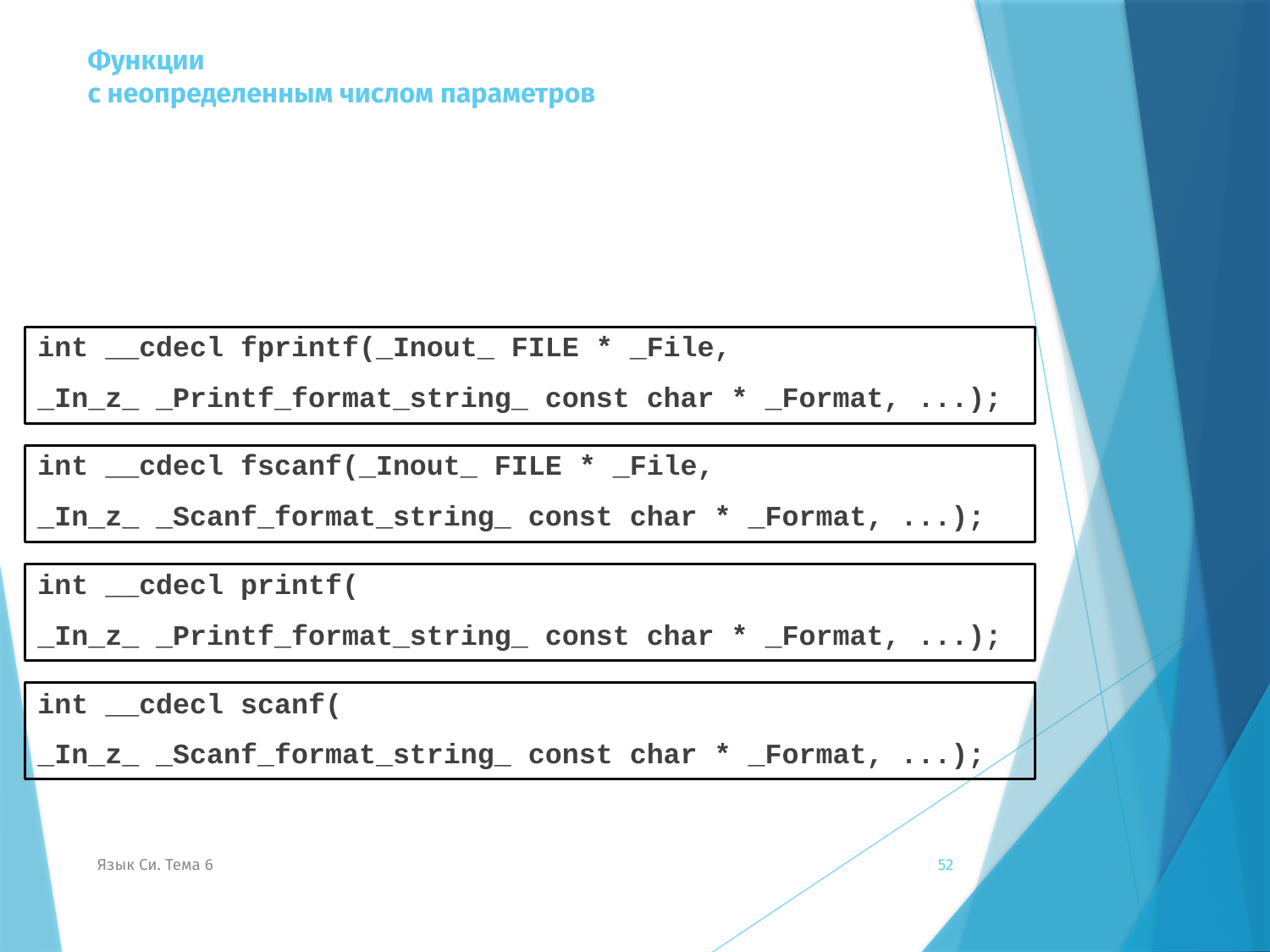

# Функции с неопределенным числом параметров
int __cdecl fprintf(_Inout_ FILE * _File,
_In_z_ _Printf_format_string_ const char * _Format, ...);
int __cdecl fscanf(_Inout_ FILE * _File,
_In_z_ _Scanf_format_string_ const char * _Format, ...);
int __cdecl printf(
_In_z_ _Printf_format_string_ const char * _Format, ...);
int __cdecl scanf(
_In_z_ _Scanf_format_string_ const char * _Format, ...);

Язык Си. Тема 6
52